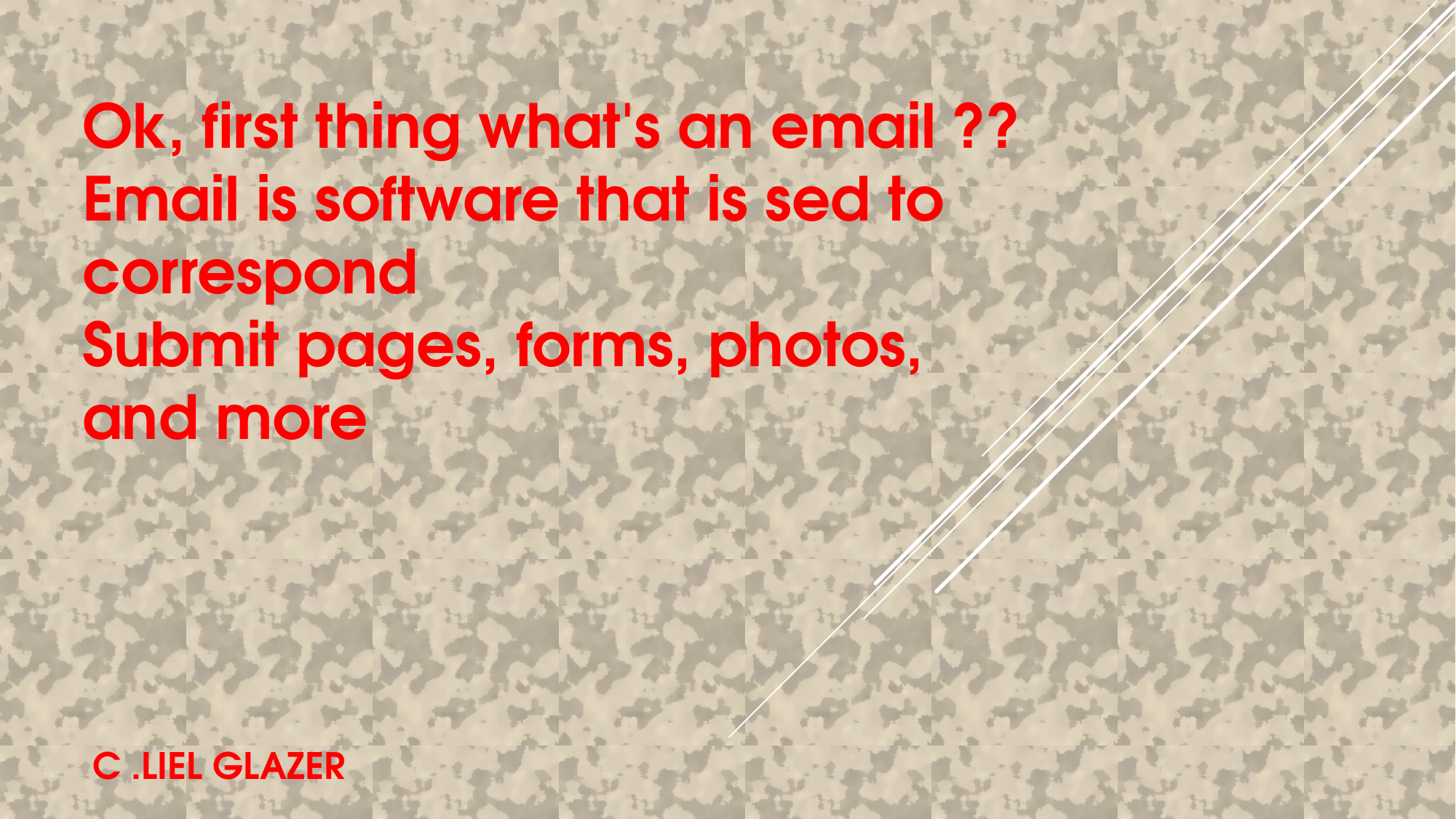

Ok, first thing what's an email ??
Email is software that is sed to correspond
Submit pages, forms, photos, and more
C .LIEL GLAZER